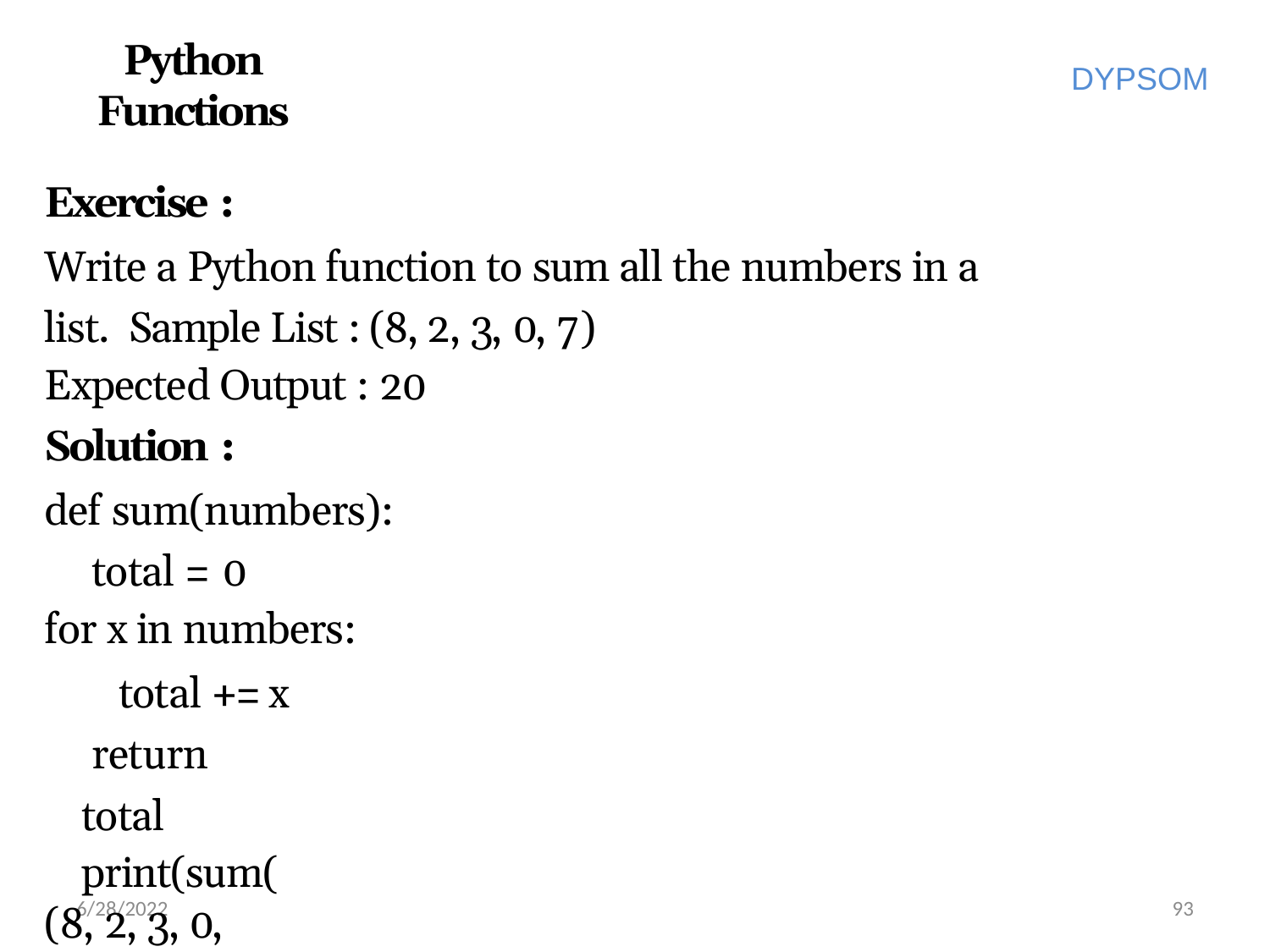

# Python Functions
DYPSOM
Exercise :
Write a Python function to sum all the numbers in a list.  Sample List : (8, 2, 3, 0, 7)
Expected Output : 20
Solution :
def sum(numbers):  total = 0
for x in numbers:
total += x  return total
print(sum((8, 2, 3, 0, 7)))
6/28/2022
93